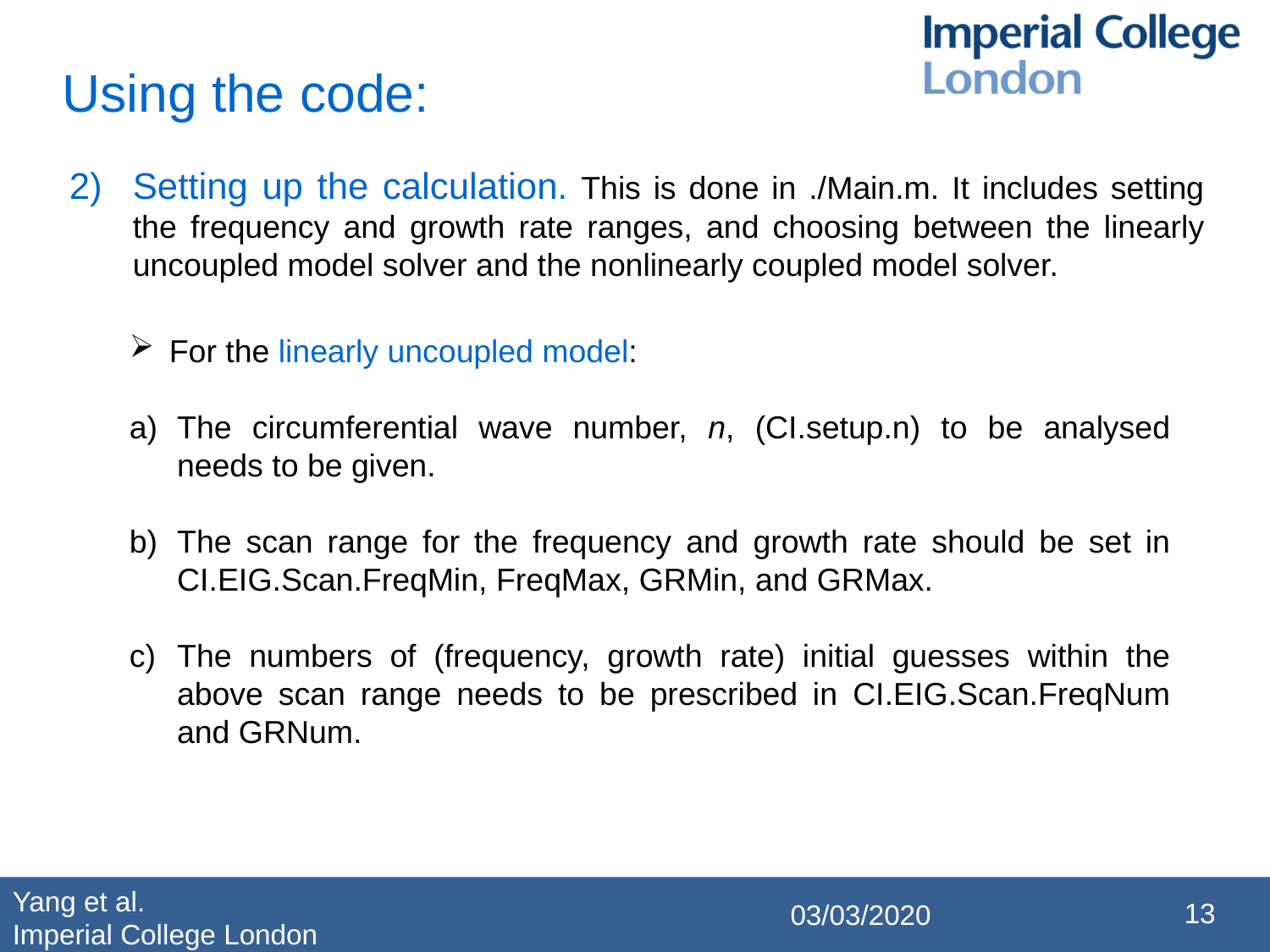

Using the code:
Setting up the calculation. This is done in ./Main.m. It includes setting the frequency and growth rate ranges, and choosing between the linearly uncoupled model solver and the nonlinearly coupled model solver.

For the linearly uncoupled model:

The circumferential wave number, n, (CI.setup.n) to be analysed needs to be given.

The scan range for the frequency and growth rate should be set in CI.EIG.Scan.FreqMin, FreqMax, GRMin, and GRMax.

The numbers of (frequency, growth rate) initial guesses within the above scan range needs to be prescribed in CI.EIG.Scan.FreqNum and GRNum.